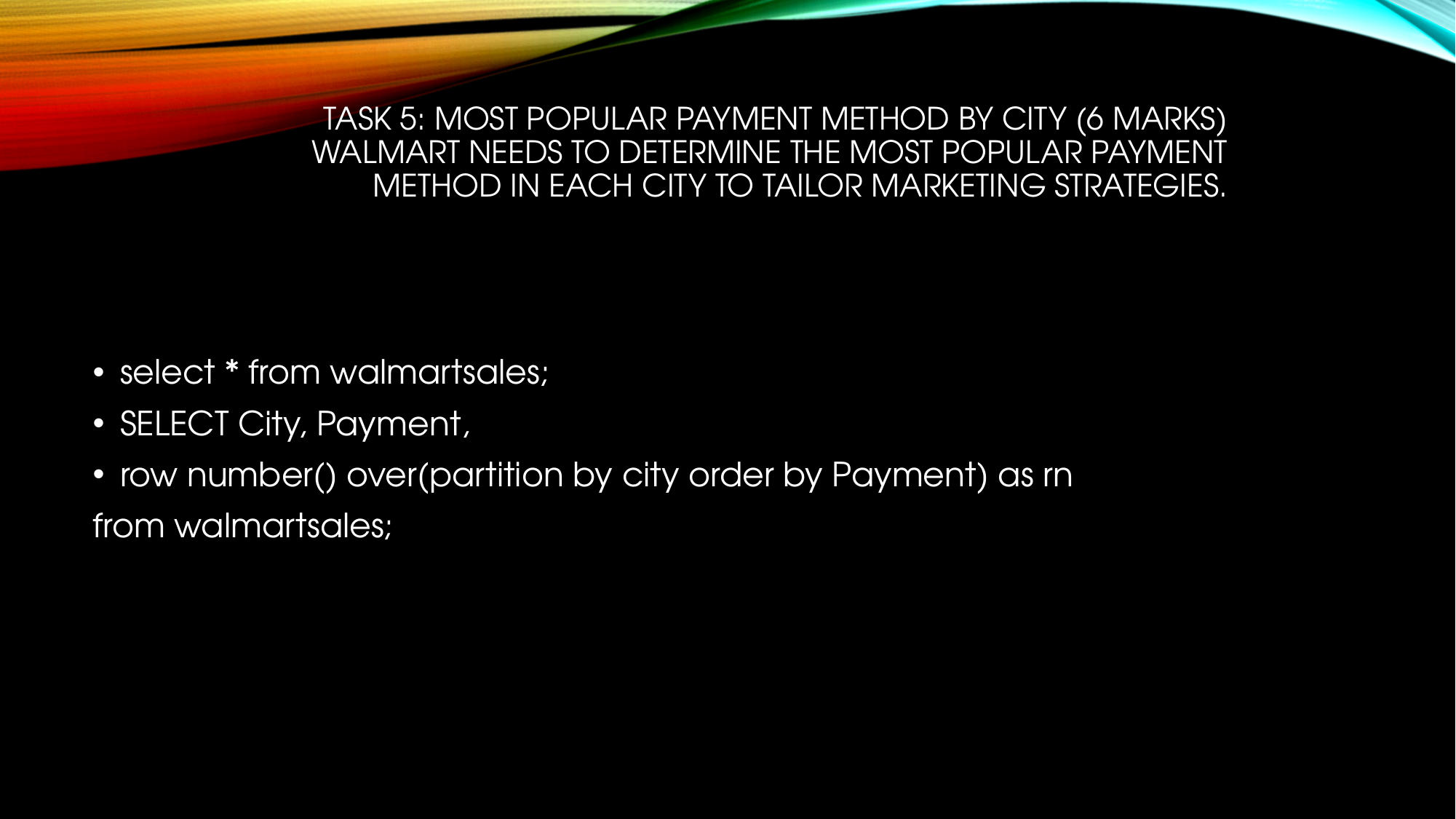

# Task 5: Most Popular Payment Method by City (6 Marks) Walmart needs to determine the most popular payment method in each city to tailor marketing strategies.
select * from walmartsales;
SELECT City, Payment,
row number() over(partition by city order by Payment) as rn
from walmartsales;